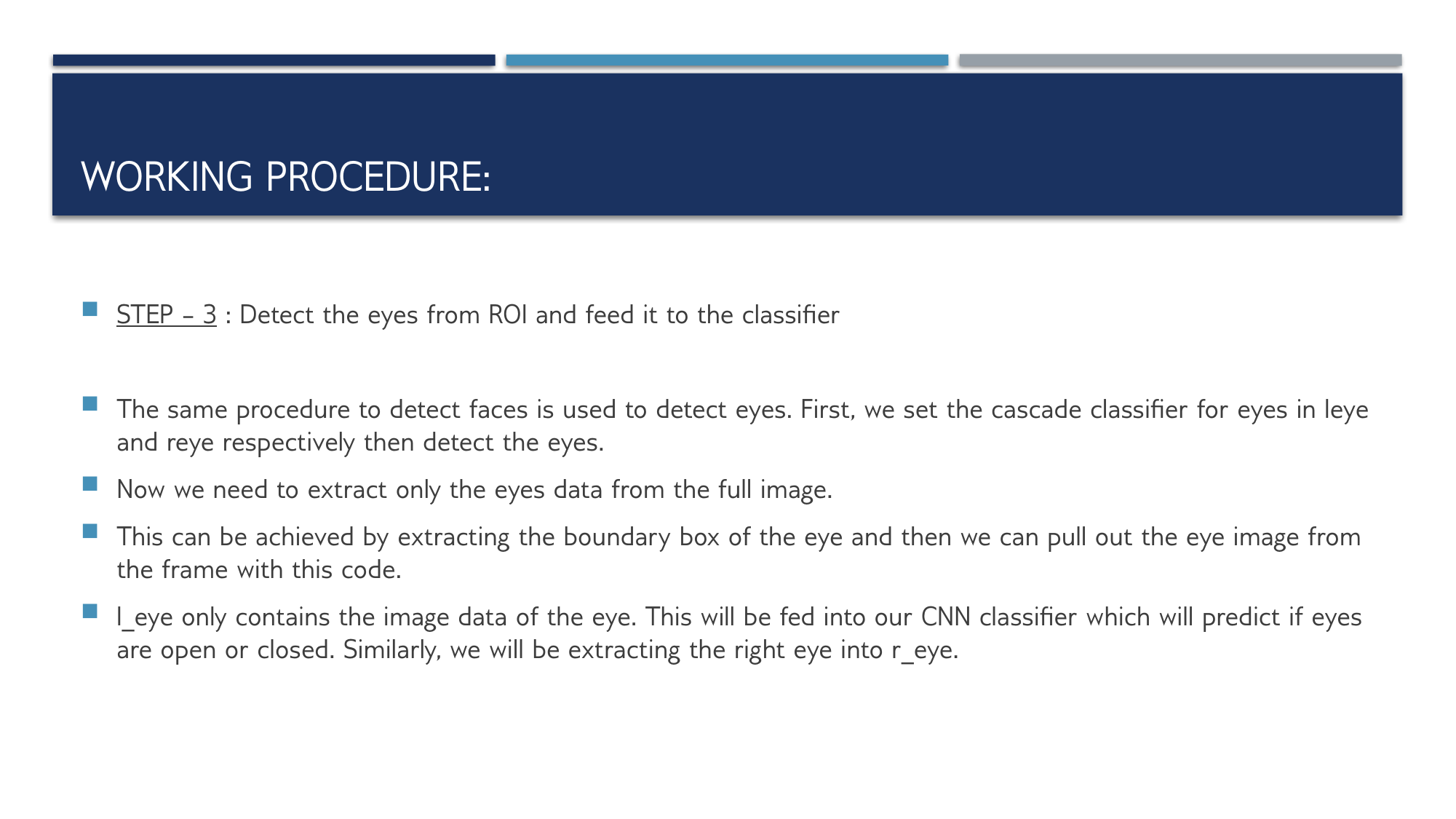

# Working procedure:
STEP – 3 : Detect the eyes from ROI and feed it to the classifier

The same procedure to detect faces is used to detect eyes. First, we set the cascade classifier for eyes in leye and reye respectively then detect the eyes.
Now we need to extract only the eyes data from the full image.
This can be achieved by extracting the boundary box of the eye and then we can pull out the eye image from the frame with this code.
l_eye only contains the image data of the eye. This will be fed into our CNN classifier which will predict if eyes are open or closed. Similarly, we will be extracting the right eye into r_eye.